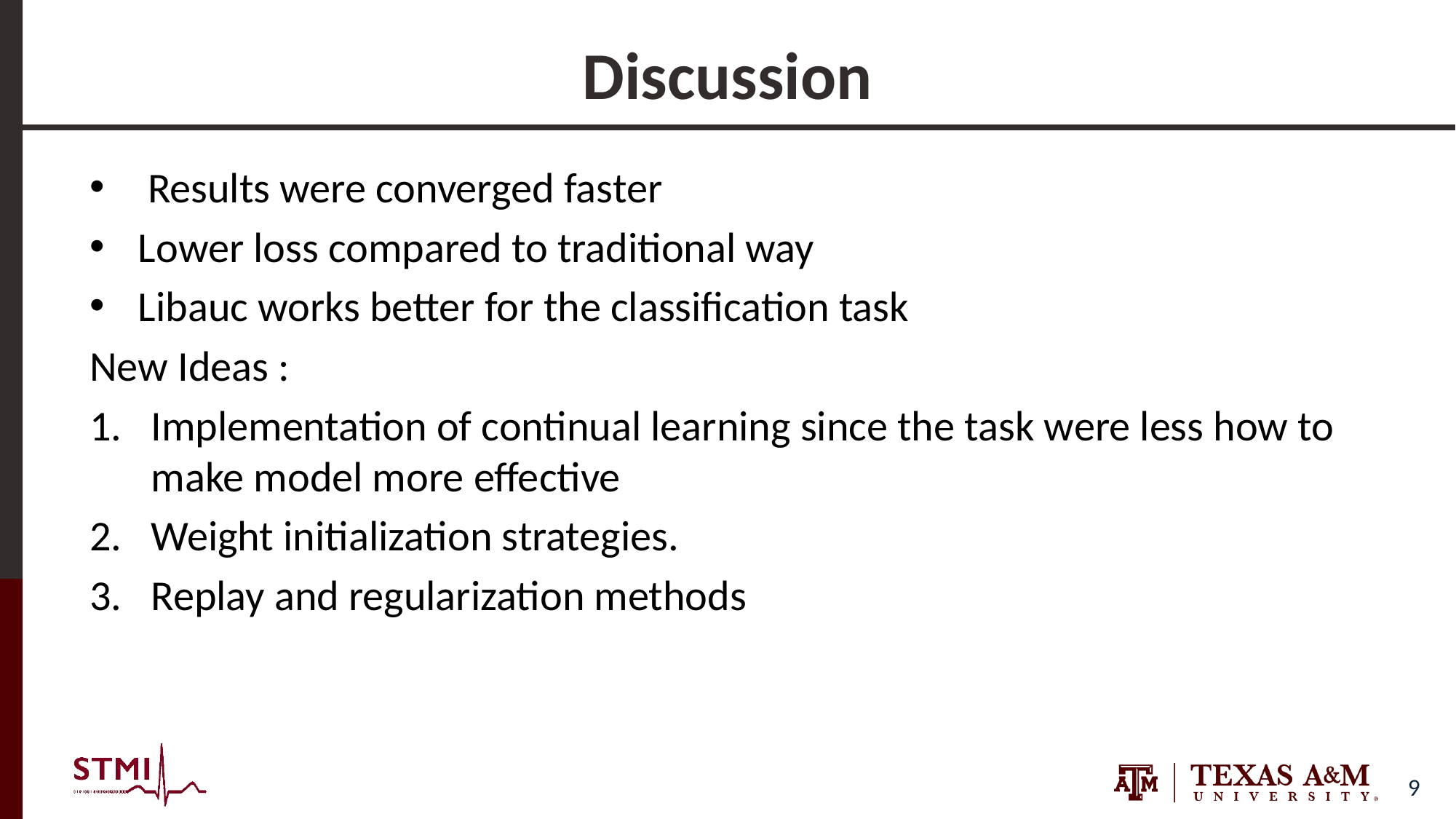

# Discussion
 Results were converged faster
Lower loss compared to traditional way
Libauc works better for the classification task
New Ideas :
Implementation of continual learning since the task were less how to make model more effective
Weight initialization strategies.
Replay and regularization methods

9